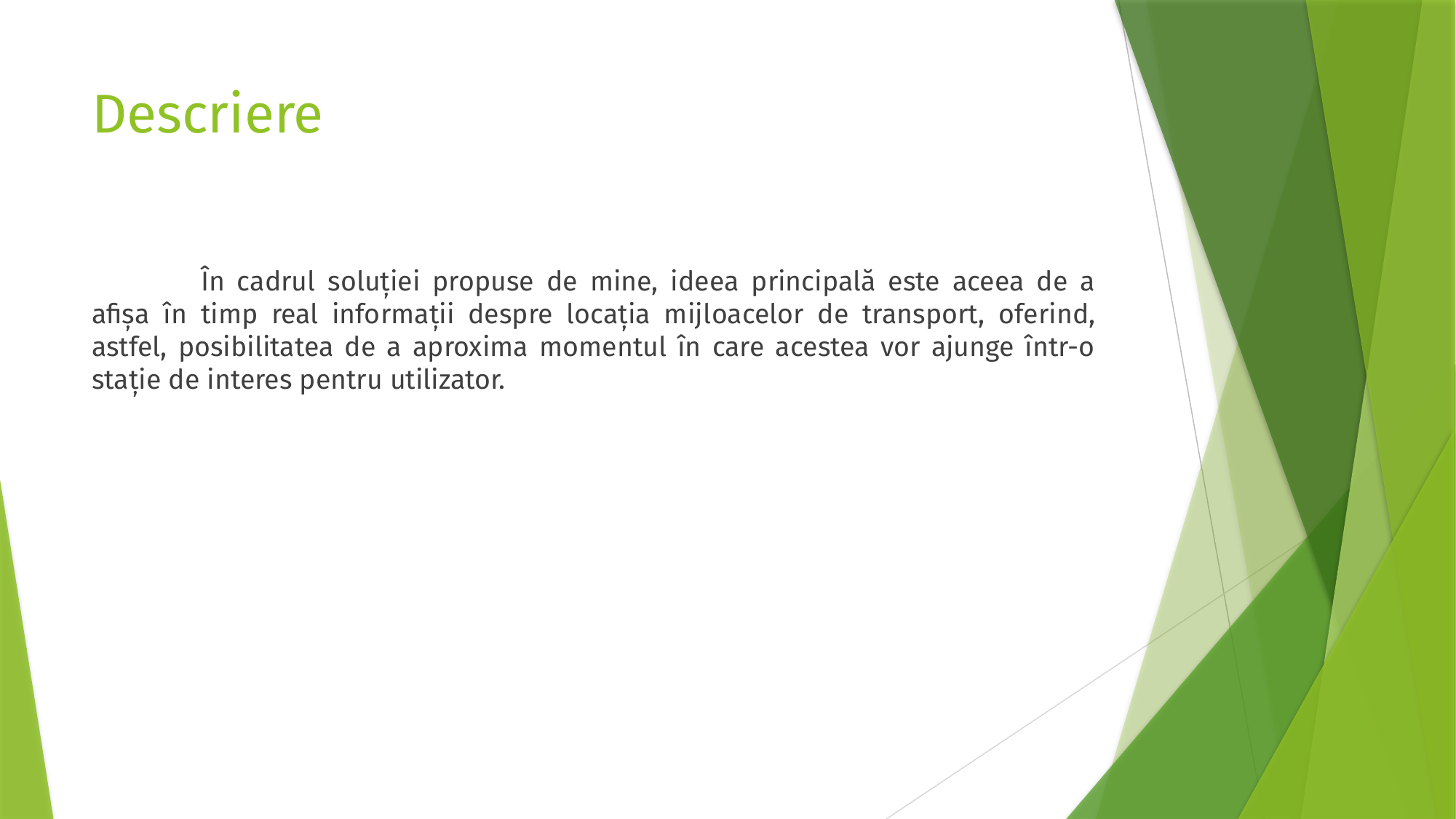

# Descriere
	În cadrul soluției propuse de mine, ideea principală este aceea de a afișa în timp real informații despre locația mijloacelor de transport, oferind, astfel, posibilitatea de a aproxima momentul în care acestea vor ajunge într-o stație de interes pentru utilizator.